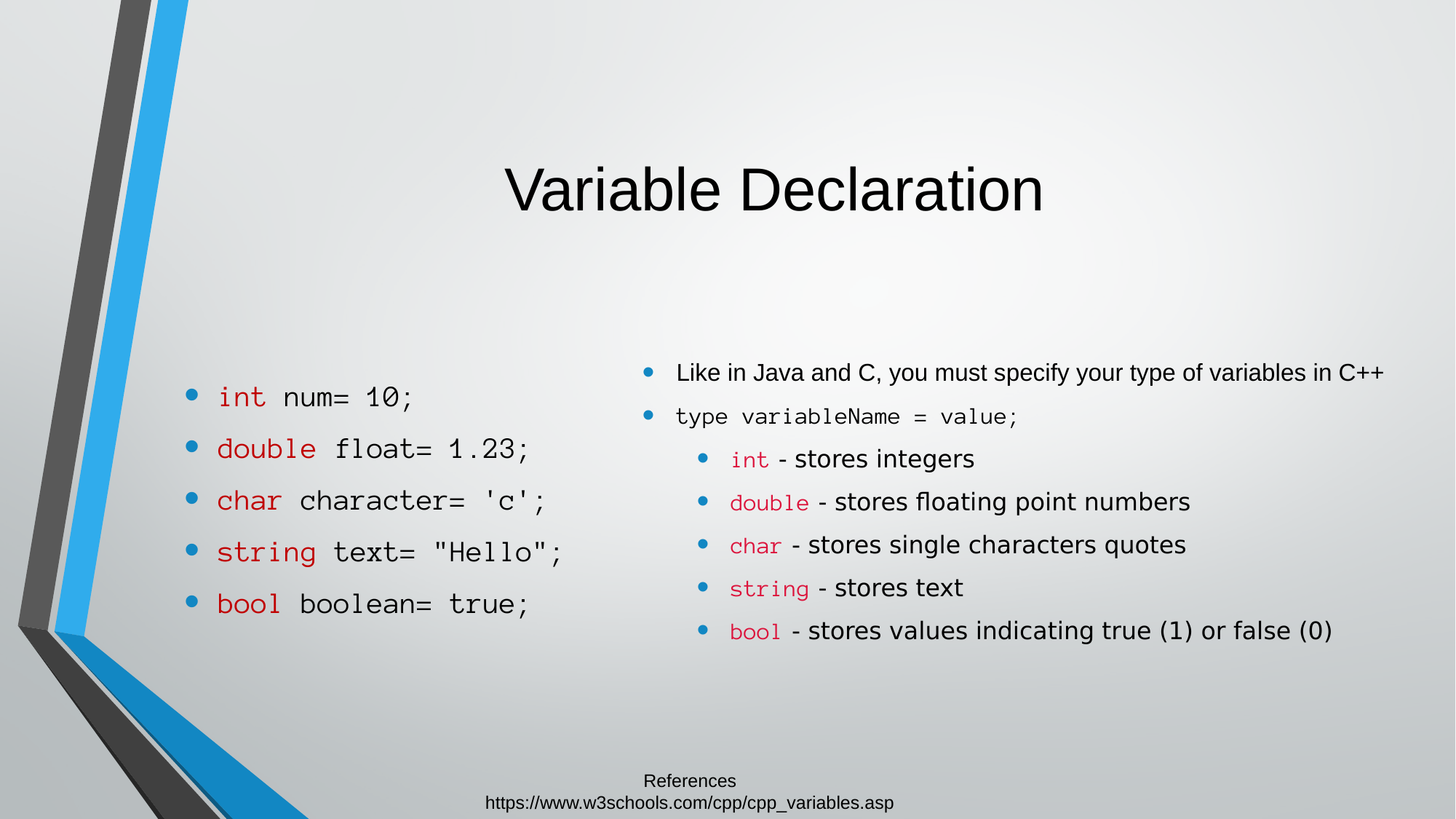

# Variable Declaration
int num= 10;
double float= 1.23;
char character= 'c';
string text= "Hello";
bool boolean= true;
Like in Java and C, you must specify your type of variables in C++
type variableName = value;
int - stores integers
double - stores floating point numbers
char - stores single characters quotes
string - stores text
bool - stores values indicating true (1) or false (0)
References
https://www.w3schools.com/cpp/cpp_variables.asp